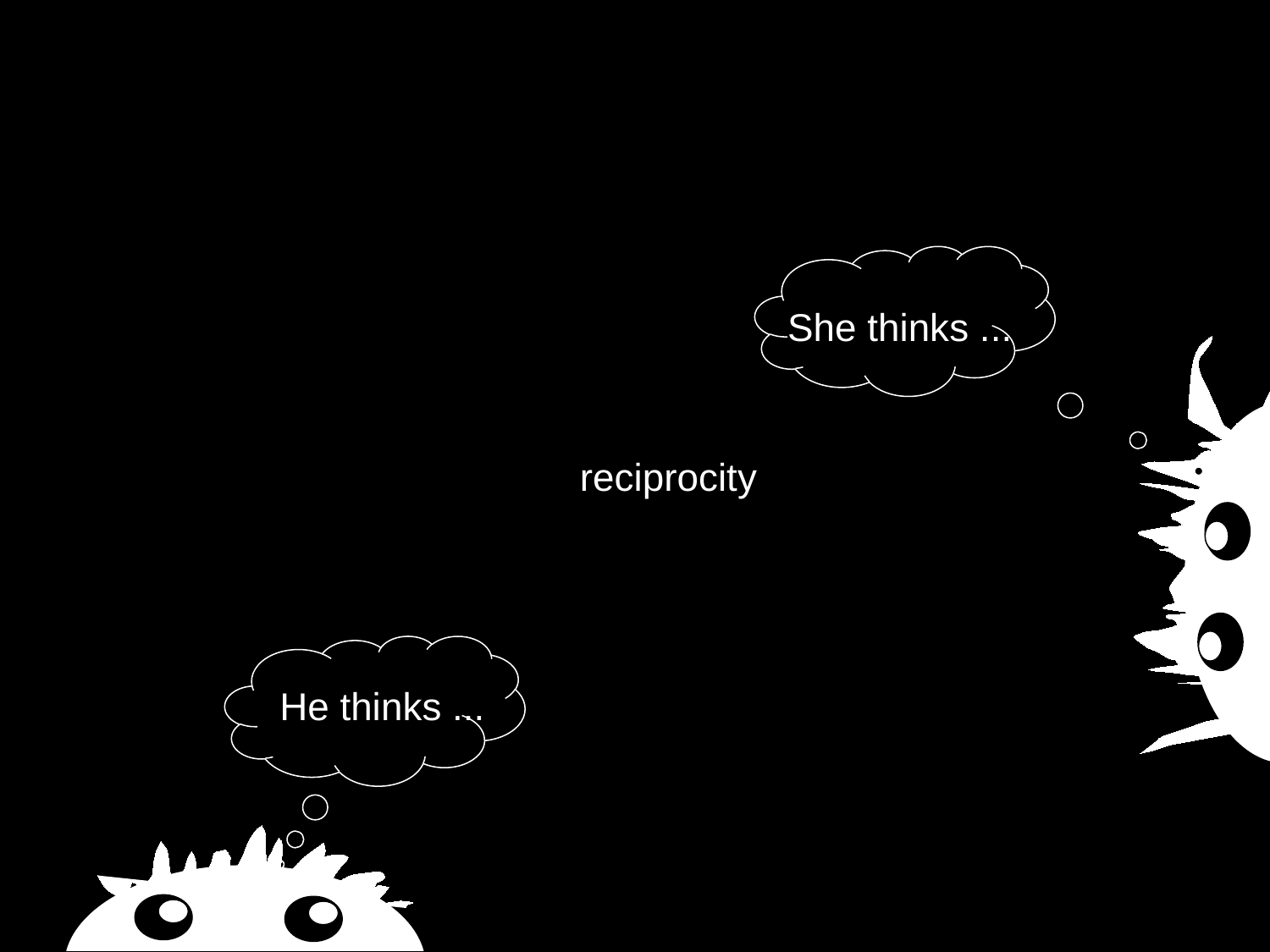

She thinks ...

reciprocity

He thinks ...